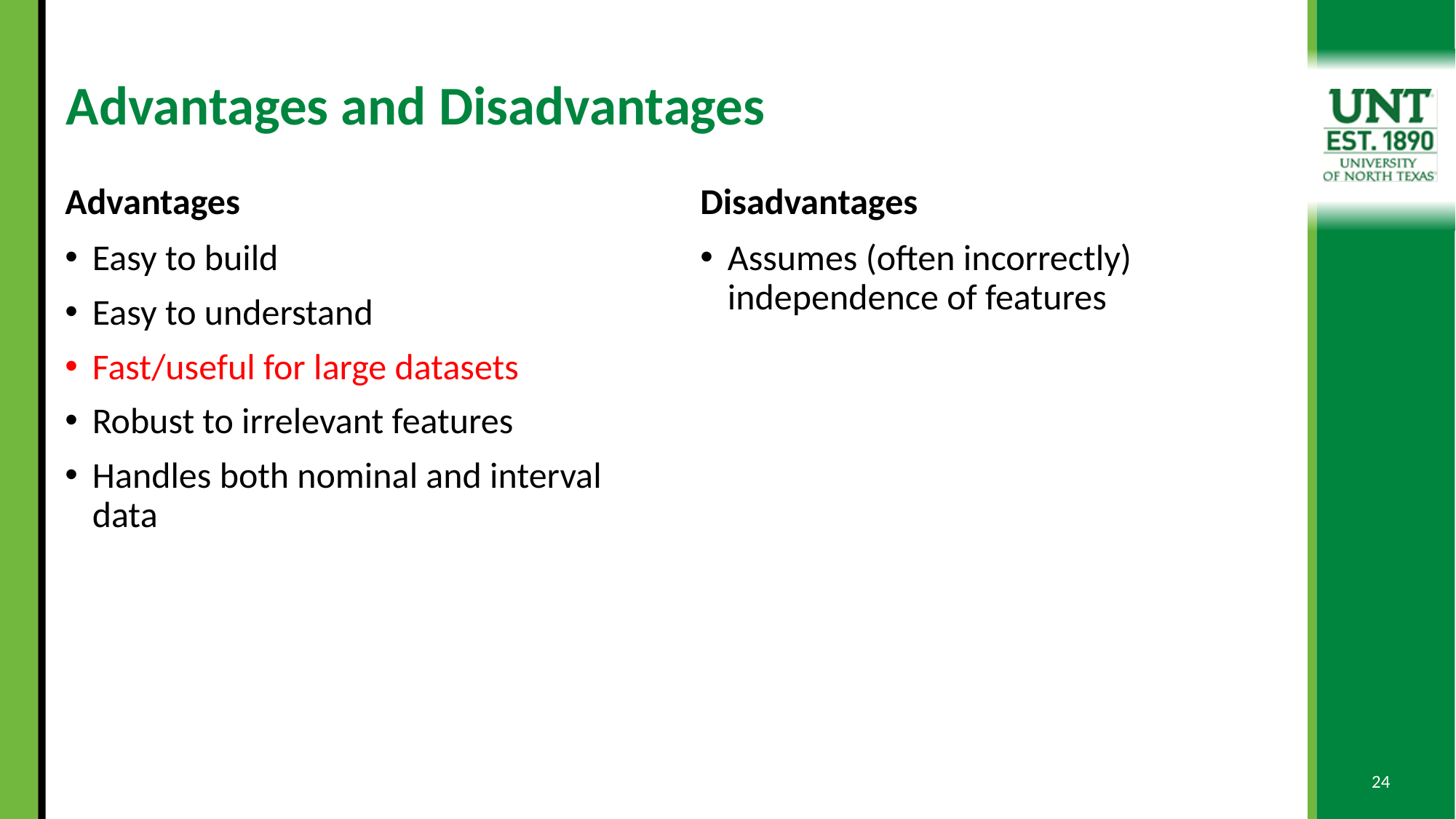

# Advantages and Disadvantages
Advantages
Disadvantages
Easy to build
Easy to understand
Fast/useful for large datasets
Robust to irrelevant features
Handles both nominal and interval data
Assumes (often incorrectly) independence of features
24